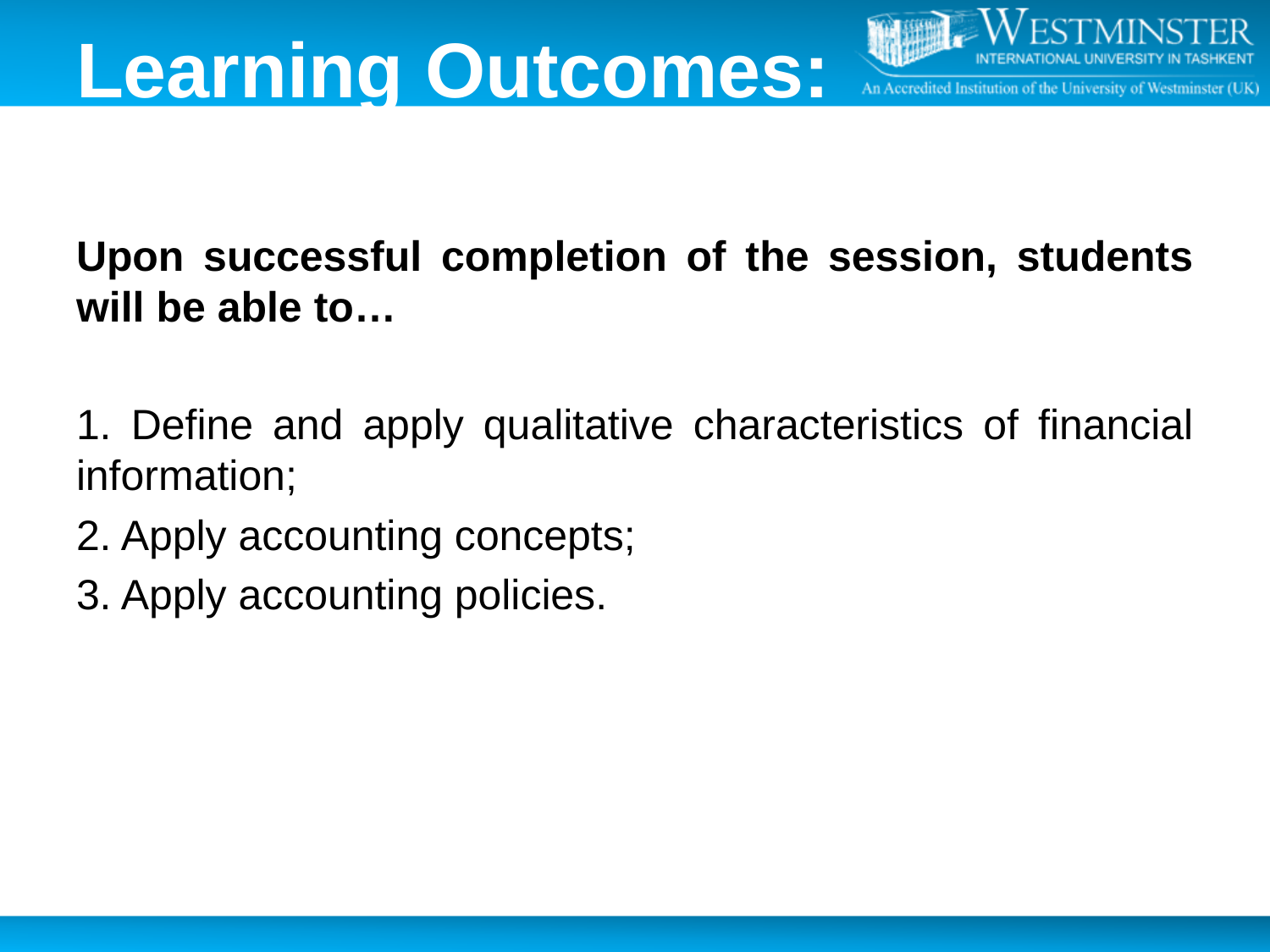

# Learning Outcomes:
Upon successful completion of the session, students will be able to…

1. Define and apply qualitative characteristics of financial information;
2. Apply accounting concepts;
3. Apply accounting policies.